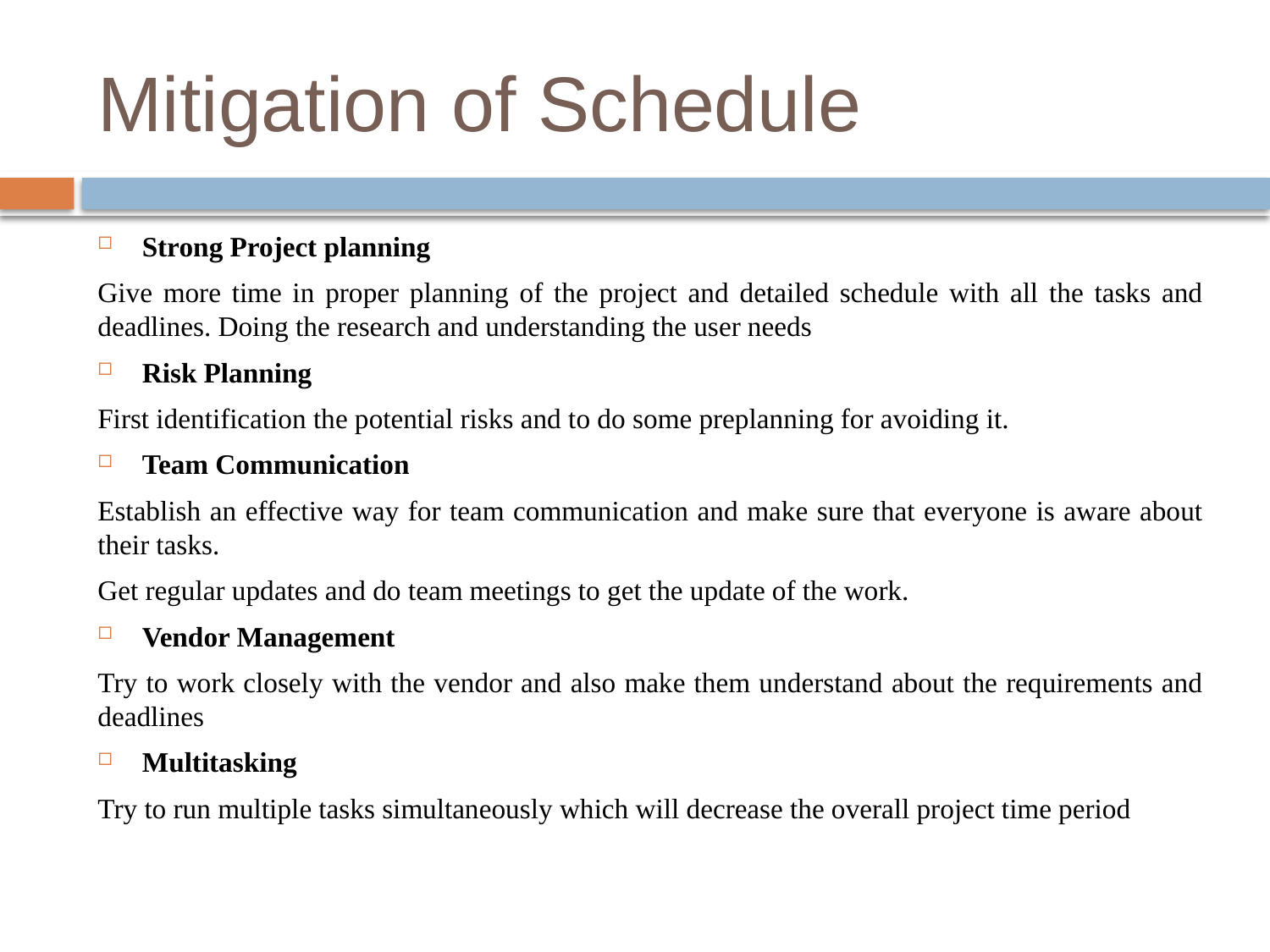

# Mitigation of Schedule
Strong Project planning
Give more time in proper planning of the project and detailed schedule with all the tasks and deadlines. Doing the research and understanding the user needs
Risk Planning
First identification the potential risks and to do some preplanning for avoiding it.
Team Communication
Establish an effective way for team communication and make sure that everyone is aware about their tasks.
Get regular updates and do team meetings to get the update of the work.
Vendor Management
Try to work closely with the vendor and also make them understand about the requirements and deadlines
Multitasking
Try to run multiple tasks simultaneously which will decrease the overall project time period